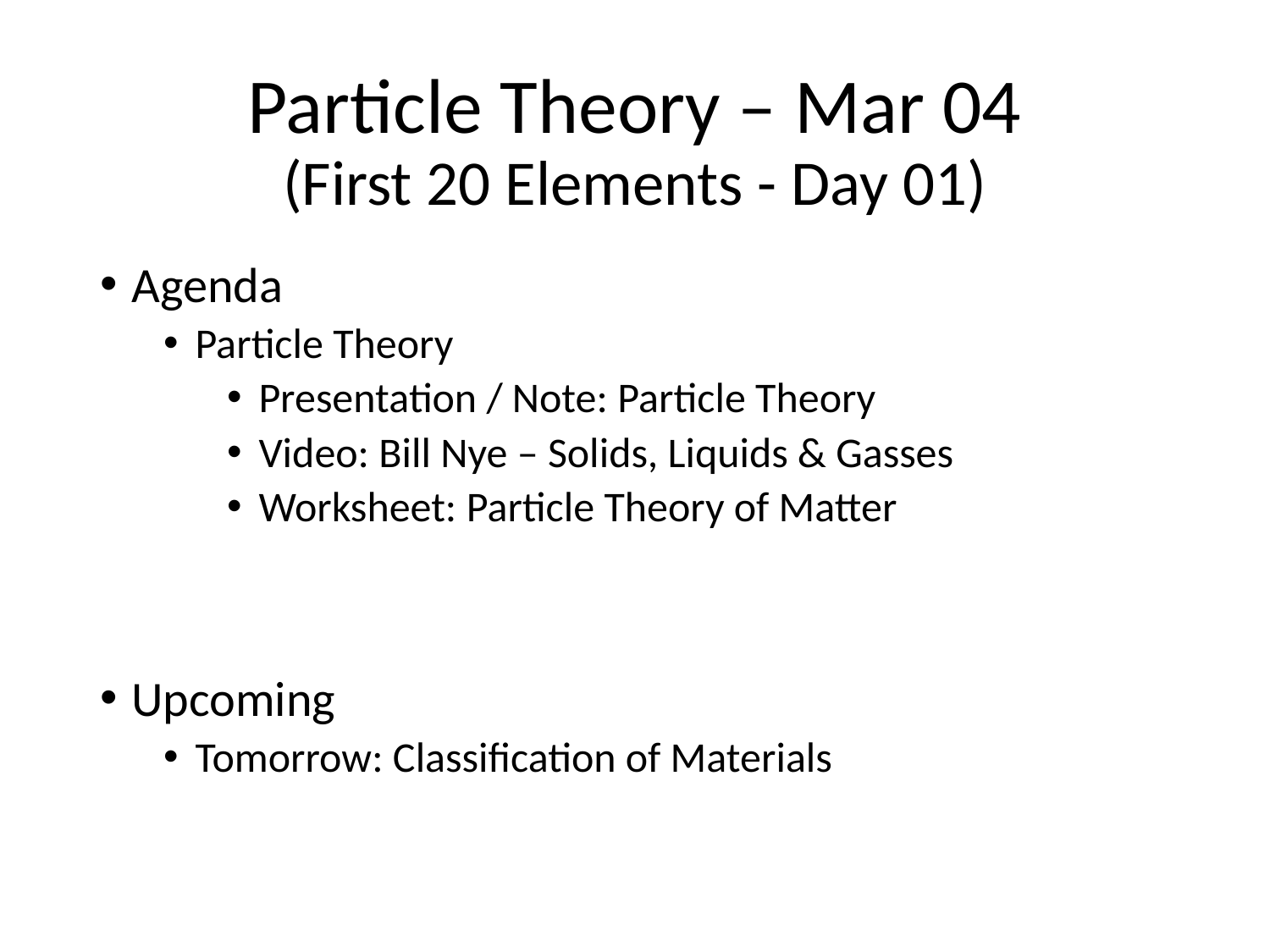

# Particle Theory – Mar 04 (First 20 Elements - Day 01)
Agenda
Particle Theory
Presentation / Note: Particle Theory
Video: Bill Nye – Solids, Liquids & Gasses
Worksheet: Particle Theory of Matter

Upcoming
Tomorrow: Classification of Materials